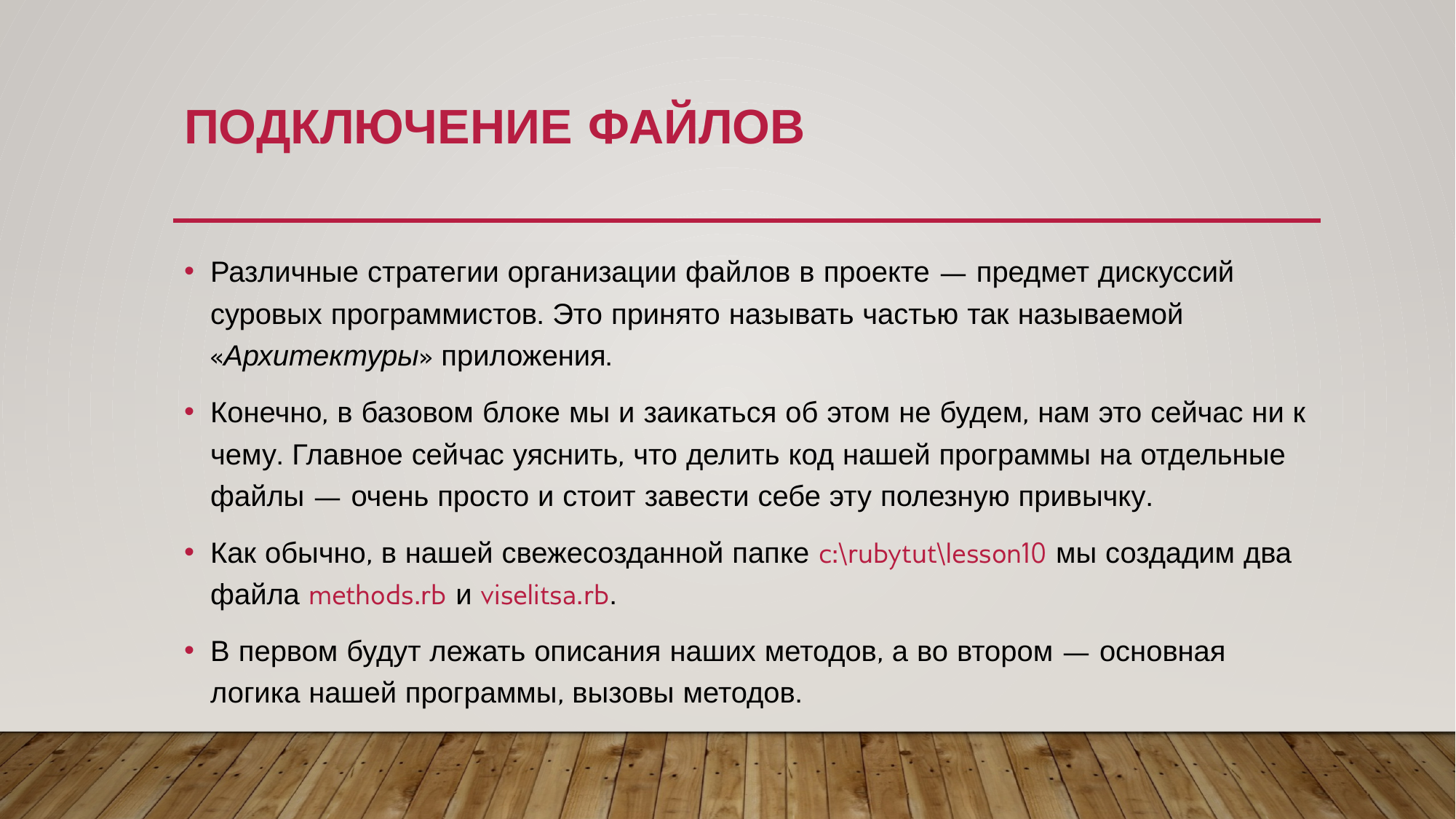

# Подключение файлов
Различные стратегии организации файлов в проекте — предмет дискуссий суровых программистов. Это принято называть частью так называемой «Архитектуры» приложения.
Конечно, в базовом блоке мы и заикаться об этом не будем, нам это сейчас ни к чему. Главное сейчас уяснить, что делить код нашей программы на отдельные файлы — очень просто и стоит завести себе эту полезную привычку.
Как обычно, в нашей свежесозданной папке c:\rubytut\lesson10 мы создадим два файла methods.rb и viselitsa.rb.
В первом будут лежать описания наших методов, а во втором — основная логика нашей программы, вызовы методов.